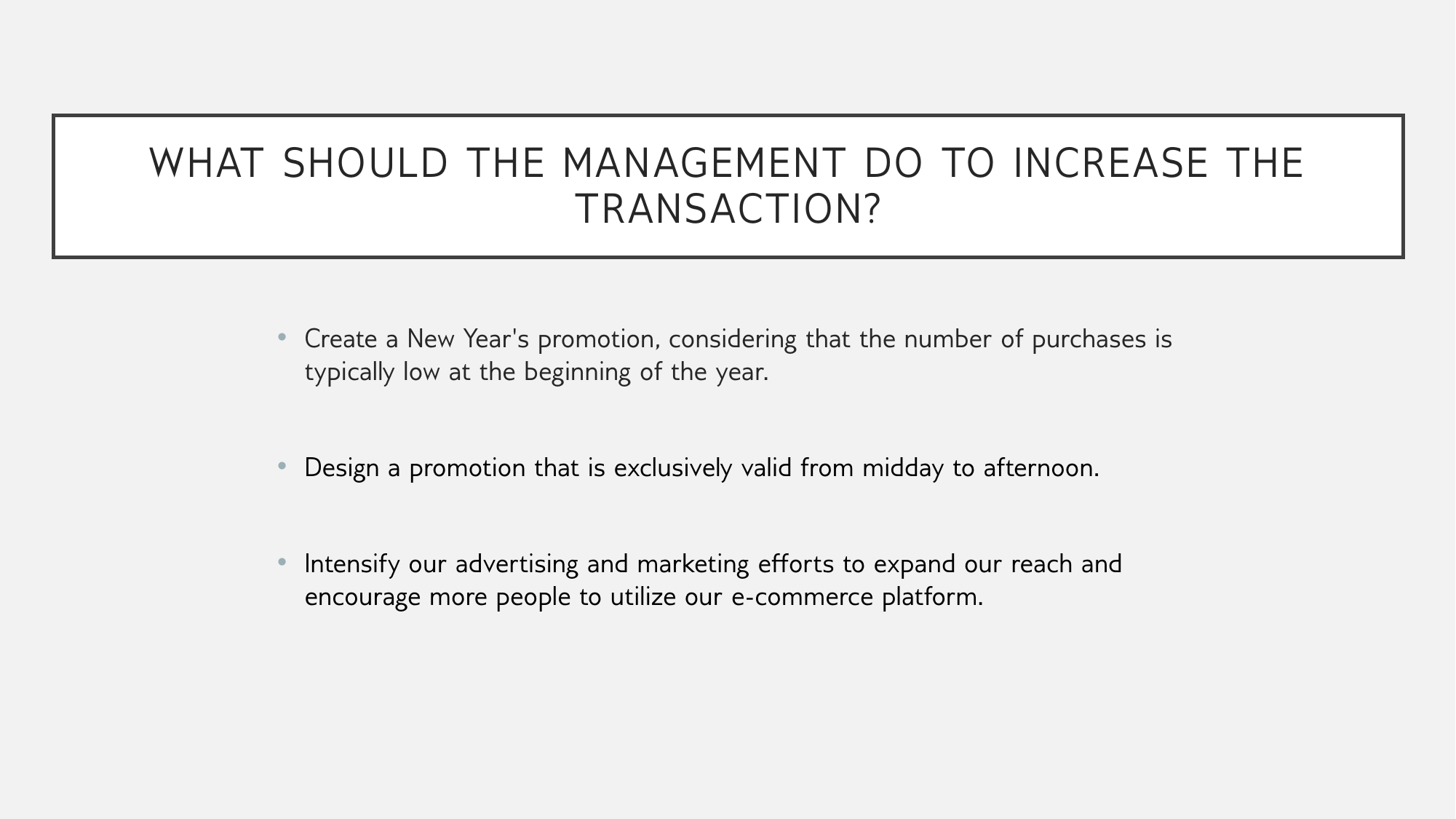

# What should the management do to increase the transaction?
Create a New Year's promotion, considering that the number of purchases is typically low at the beginning of the year.

Design a promotion that is exclusively valid from midday to afternoon.

Intensify our advertising and marketing efforts to expand our reach and encourage more people to utilize our e-commerce platform.